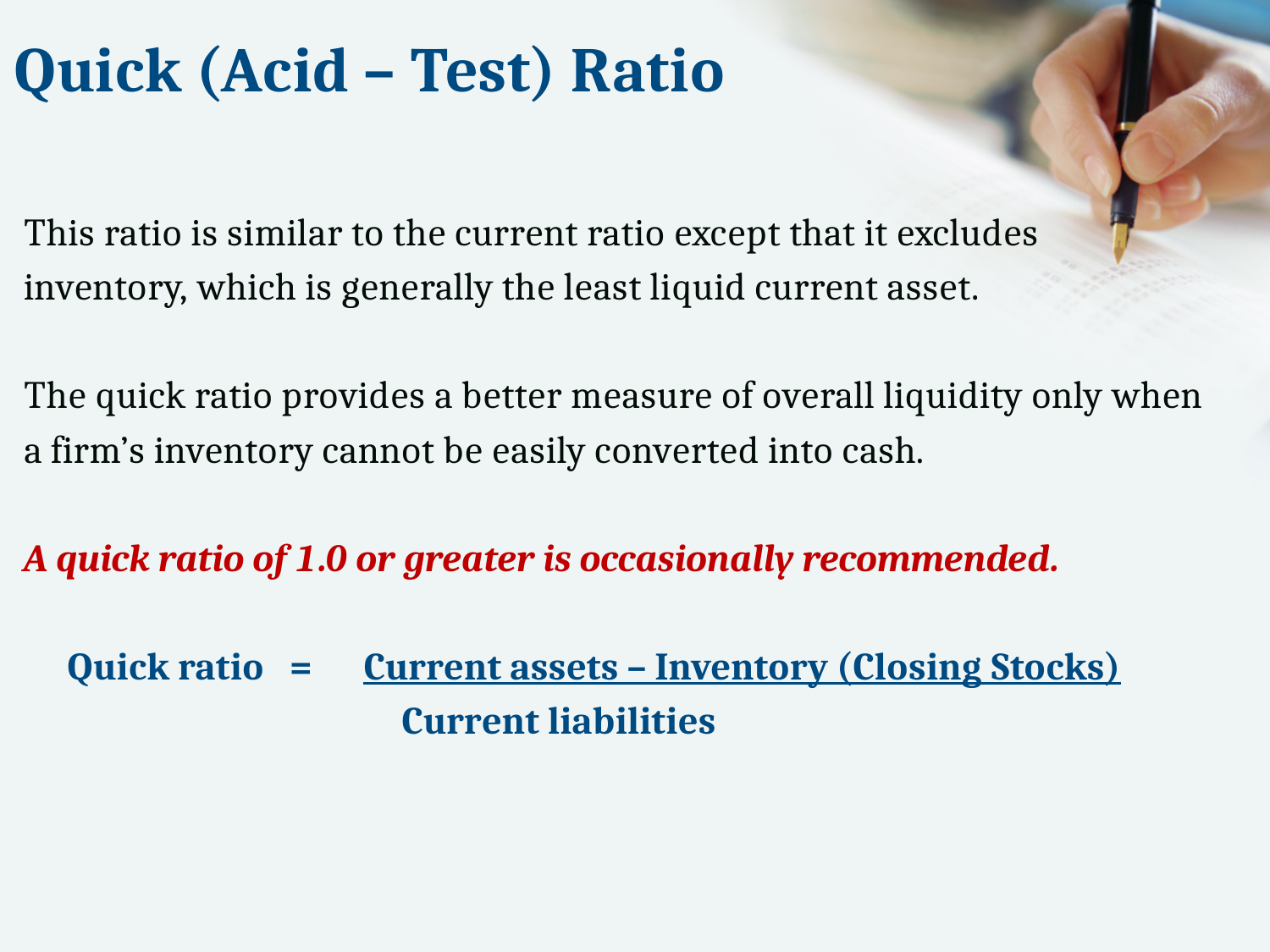

# Quick (Acid – Test) Ratio
This ratio is similar to the current ratio except that it excludes
inventory, which is generally the least liquid current asset.

The quick ratio provides a better measure of overall liquidity only when
a firm’s inventory cannot be easily converted into cash.

A quick ratio of 1.0 or greater is occasionally recommended.

    Quick ratio   =      Current assets – Inventory (Closing Stocks)
 	                                       Current liabilities